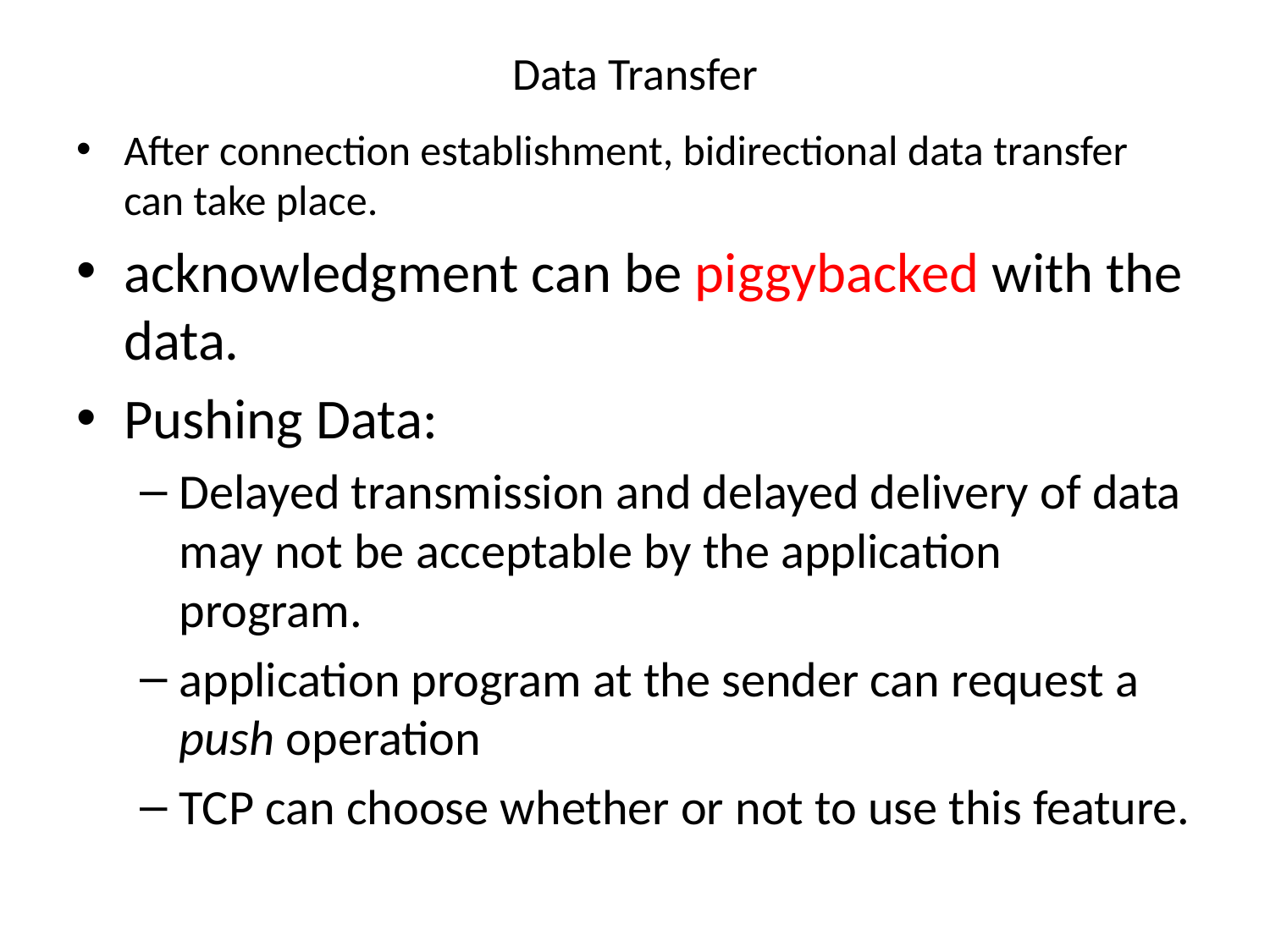

# Data Transfer

After connection establishment, bidirectional data transfer can take place.
acknowledgment can be piggybacked with the data.
Pushing Data:
Delayed transmission and delayed delivery of data may not be acceptable by the application program.
application program at the sender can request a push operation
TCP can choose whether or not to use this feature.